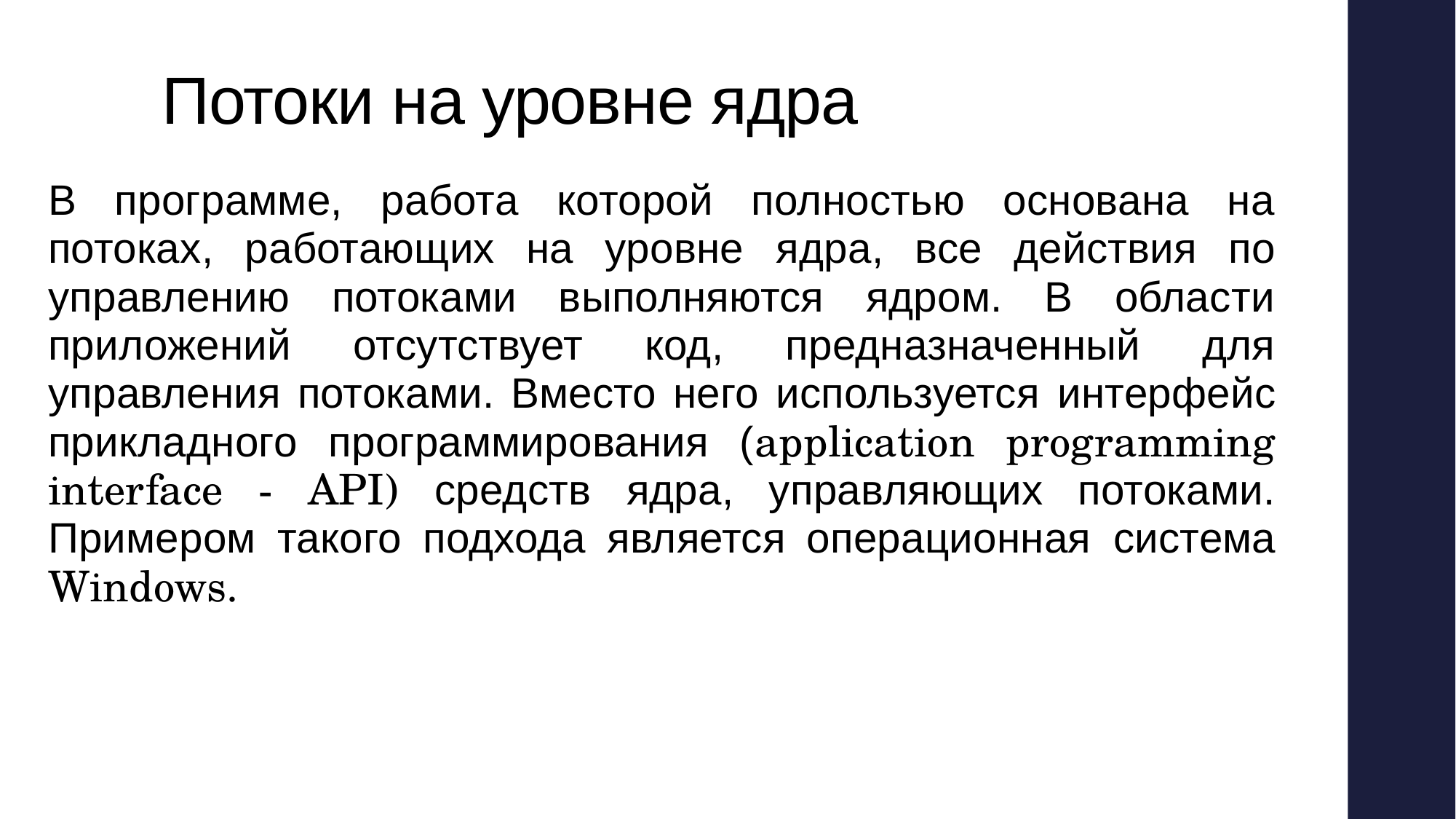

# Потоки на уровне ядра
В программе, работа которой полностью основана на потоках, работающих на уровне ядра, все действия по управлению потоками выполняются ядром. В области приложений отсутствует код, предназначенный для управления потоками. Вместо него используется интерфейс прикладного программирования (application programming interface - API) средств ядра, управляющих потоками. Примером такого подхода является операционная система Windows.